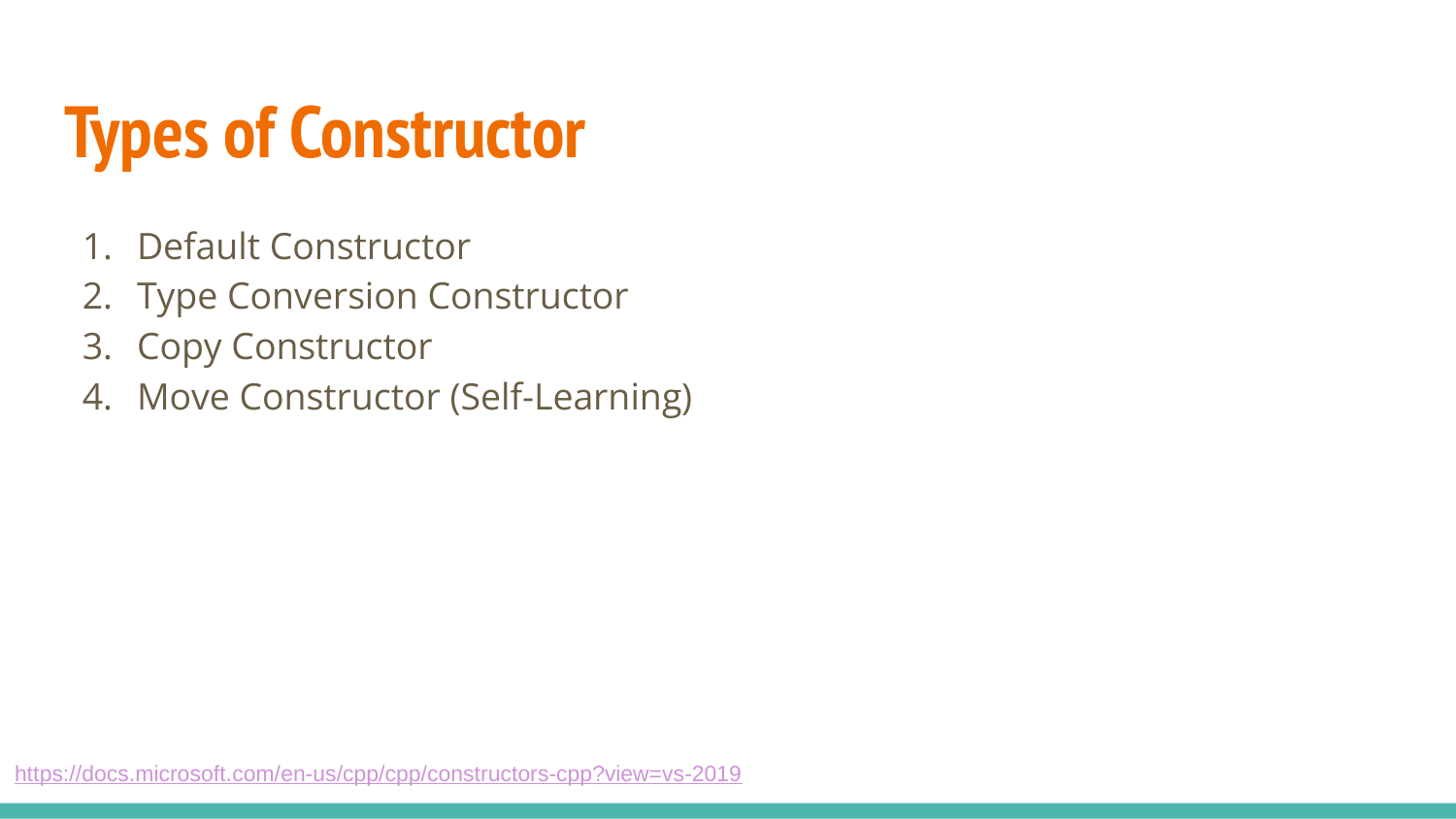

# Types of Constructor
Default Constructor
Type Conversion Constructor
Copy Constructor
Move Constructor (Self-Learning)

https://docs.microsoft.com/en-us/cpp/cpp/constructors-cpp?view=vs-2019